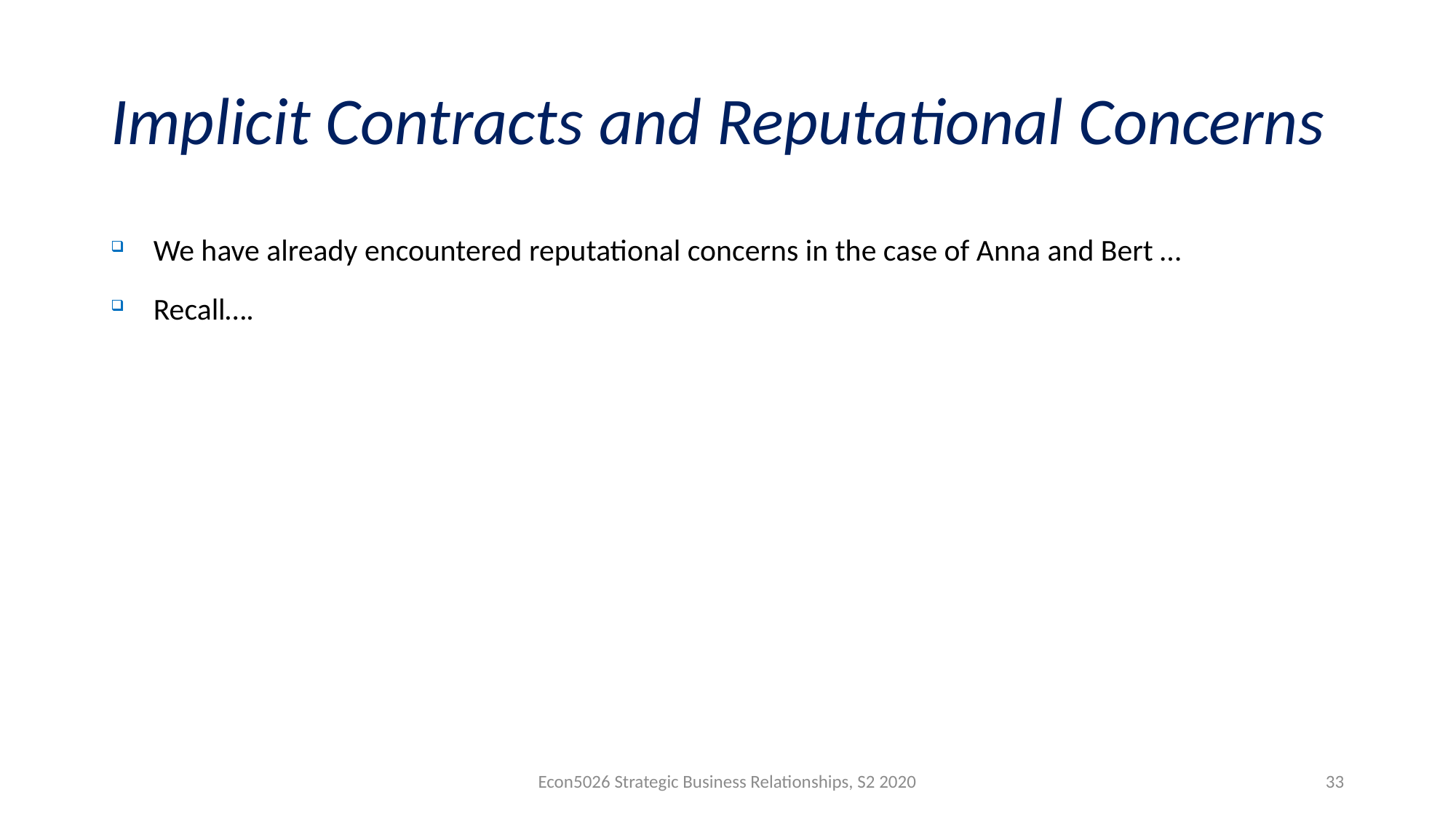

# Implicit Contracts and Reputational Concerns
We have already encountered reputational concerns in the case of Anna and Bert …
Recall….
Econ5026 Strategic Business Relationships, S2 2020
33